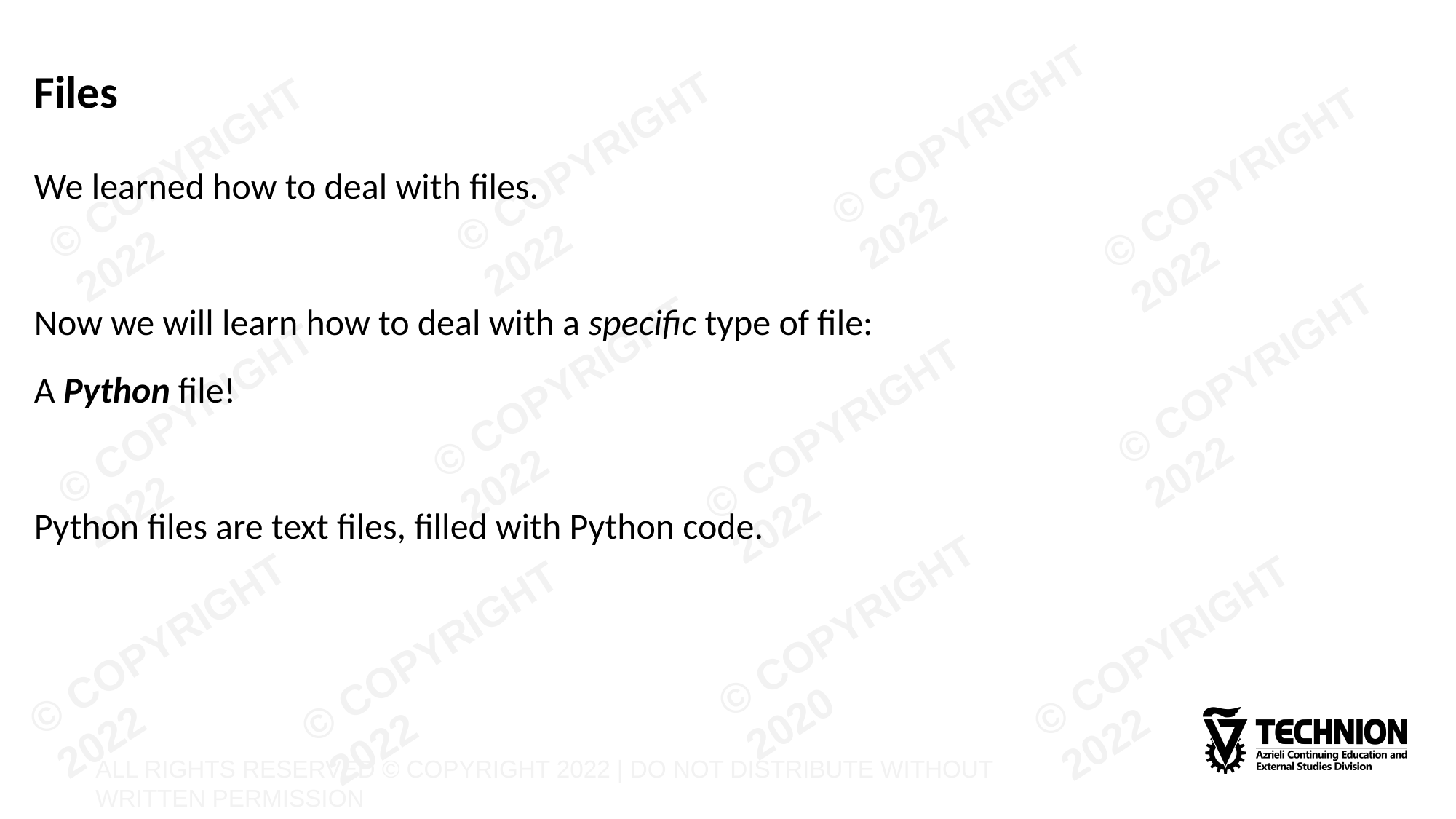

# Files
We learned how to deal with files.

Now we will learn how to deal with a specific type of file:
A Python file!

Python files are text files, filled with Python code.